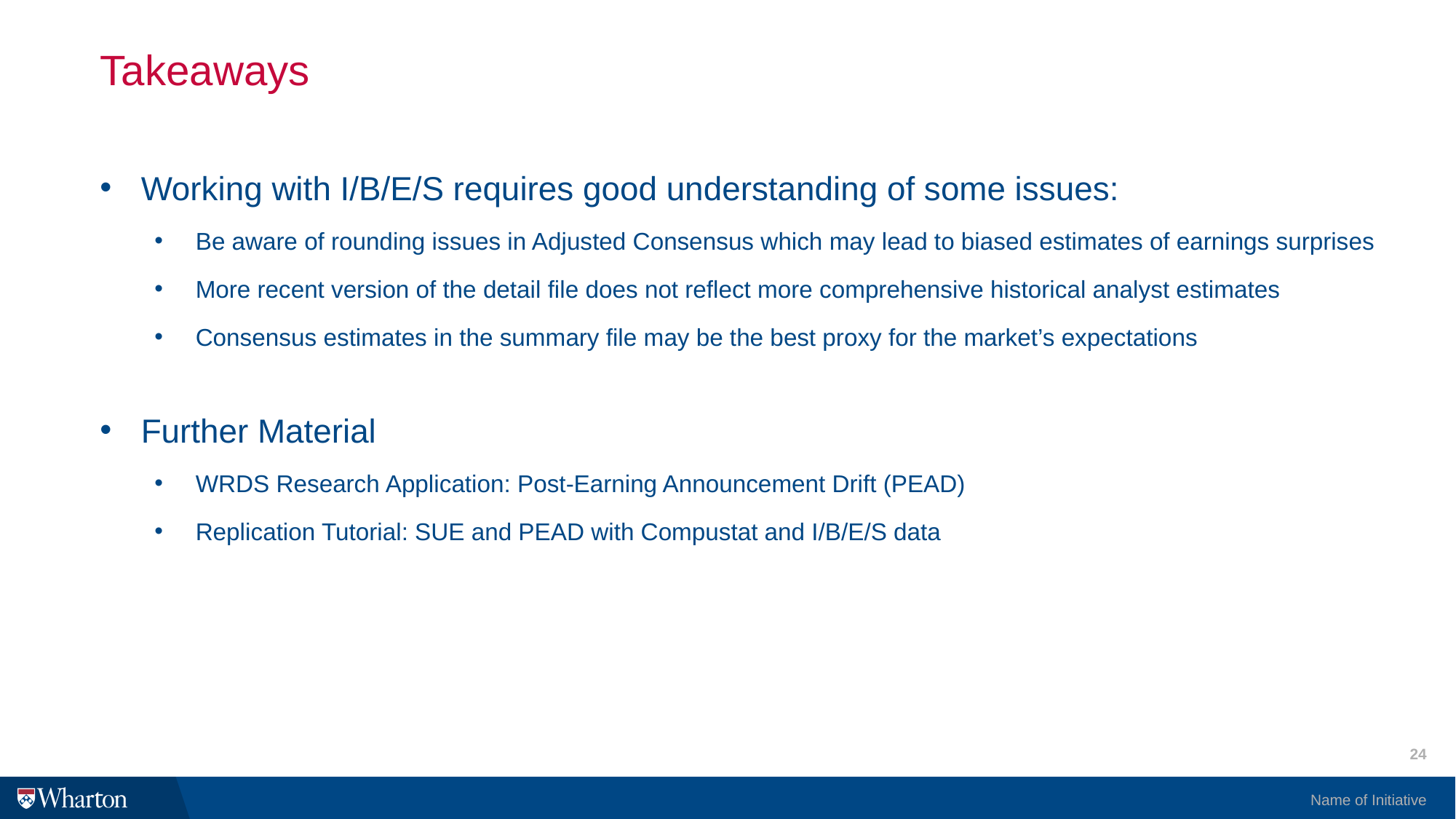

# Takeaways
Working with I/B/E/S requires good understanding of some issues:
Be aware of rounding issues in Adjusted Consensus which may lead to biased estimates of earnings surprises
More recent version of the detail file does not reflect more comprehensive historical analyst estimates
Consensus estimates in the summary file may be the best proxy for the market’s expectations

Further Material
WRDS Research Application: Post-Earning Announcement Drift (PEAD)
Replication Tutorial: SUE and PEAD with Compustat and I/B/E/S data
24
Name of Initiative